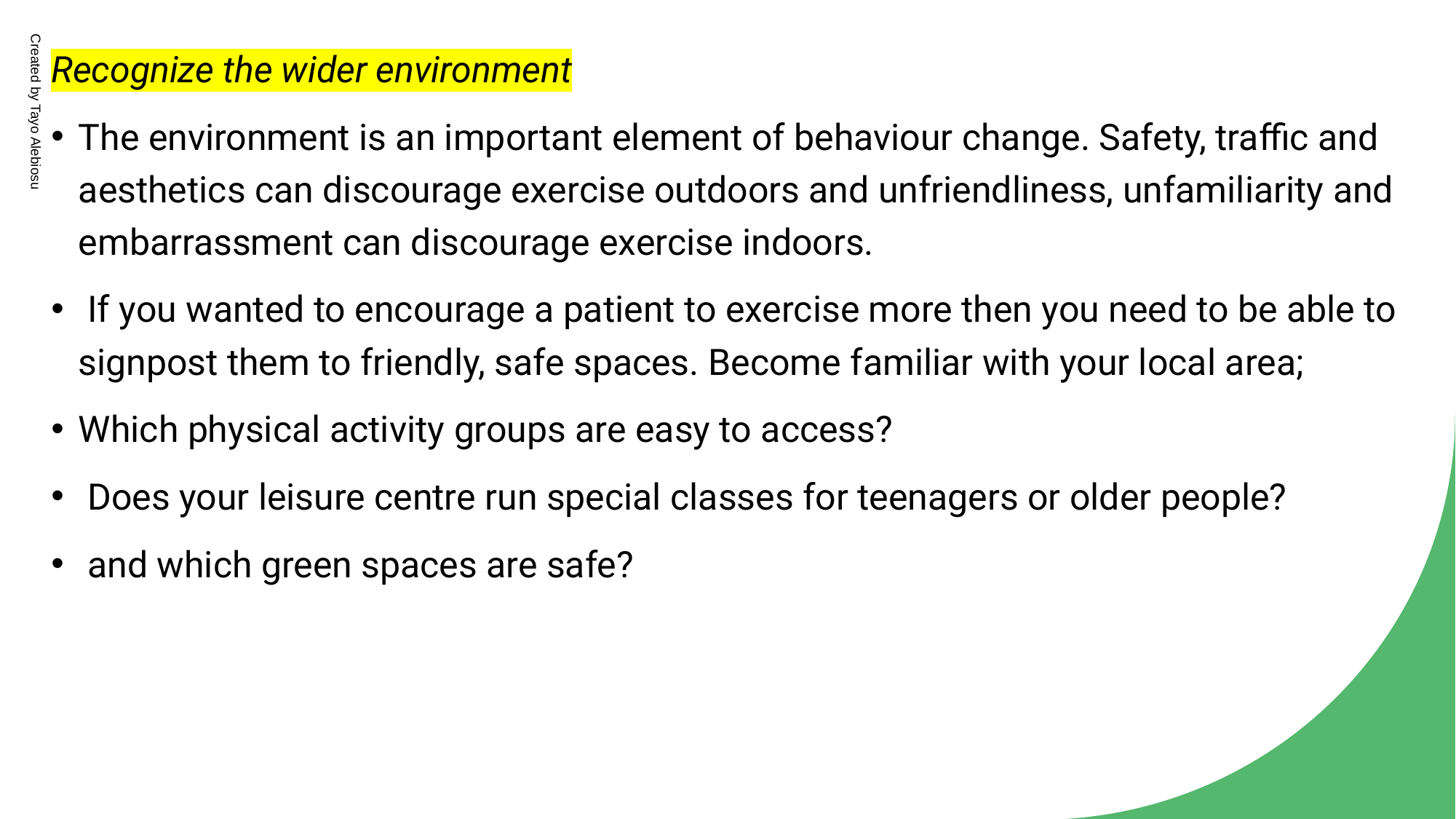

Recognize the wider environment
The environment is an important element of behaviour change. Safety, traffic and aesthetics can discourage exercise outdoors and unfriendliness, unfamiliarity and embarrassment can discourage exercise indoors.
 If you wanted to encourage a patient to exercise more then you need to be able to signpost them to friendly, safe spaces. Become familiar with your local area;
Which physical activity groups are easy to access?
 Does your leisure centre run special classes for teenagers or older people?
 and which green spaces are safe?

Created by Tayo Alebiosu